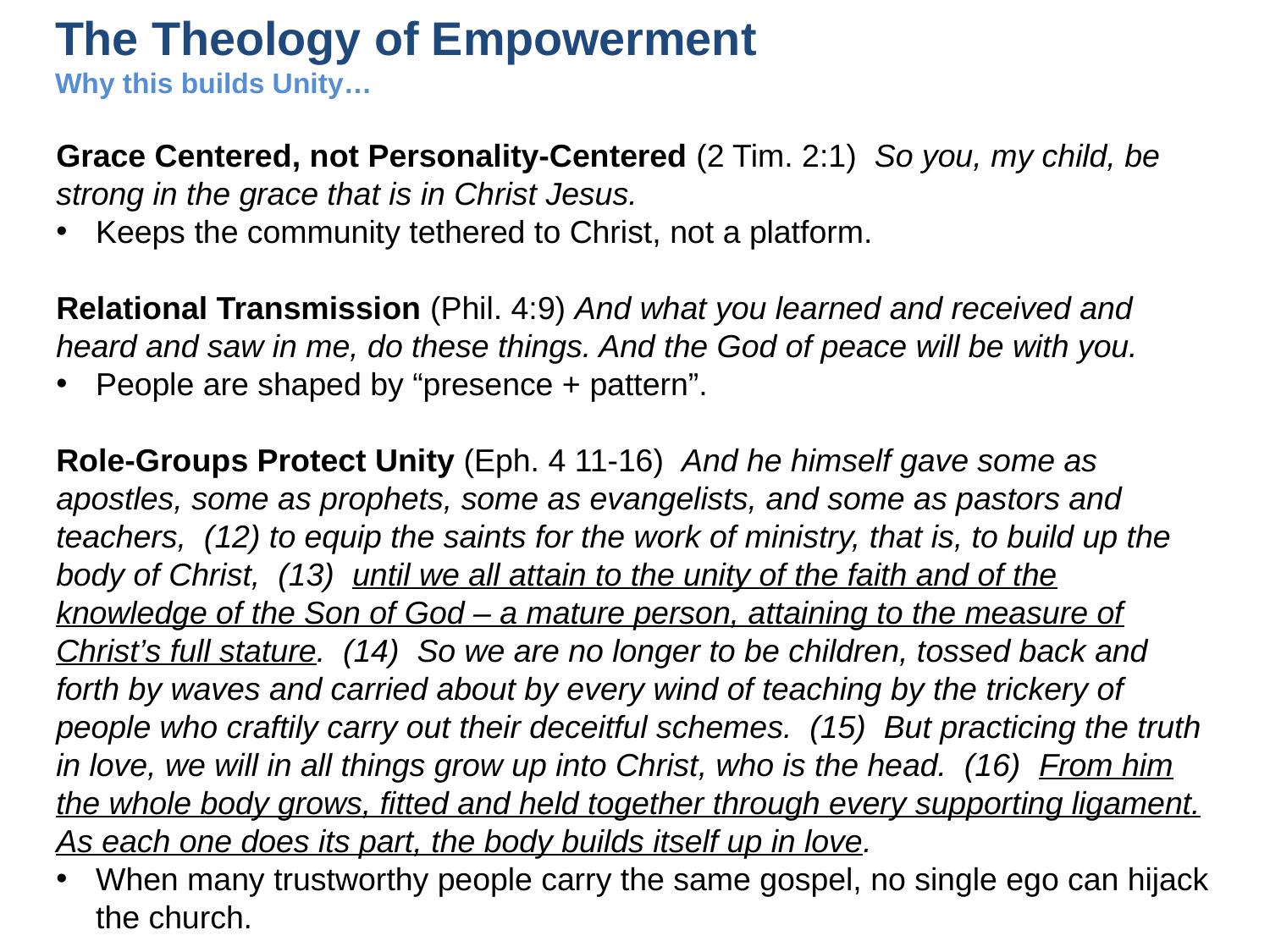

# The Theology of Empowerment Why this builds Unity…
Grace Centered, not Personality-Centered (2 Tim. 2:1)  So you, my child, be strong in the grace that is in Christ Jesus.
Keeps the community tethered to Christ, not a platform.

Relational Transmission (Phil. 4:9) And what you learned and received and heard and saw in me, do these things. And the God of peace will be with you.
People are shaped by “presence + pattern”.

Role-Groups Protect Unity (Eph. 4 11-16)  And he himself gave some as apostles, some as prophets, some as evangelists, and some as pastors and teachers,  (12) to equip the saints for the work of ministry, that is, to build up the body of Christ,  (13)  until we all attain to the unity of the faith and of the knowledge of the Son of God – a mature person, attaining to the measure of Christ’s full stature.  (14)  So we are no longer to be children, tossed back and forth by waves and carried about by every wind of teaching by the trickery of people who craftily carry out their deceitful schemes.  (15)  But practicing the truth in love, we will in all things grow up into Christ, who is the head.  (16)  From him the whole body grows, fitted and held together through every supporting ligament. As each one does its part, the body builds itself up in love.
When many trustworthy people carry the same gospel, no single ego can hijack the church.